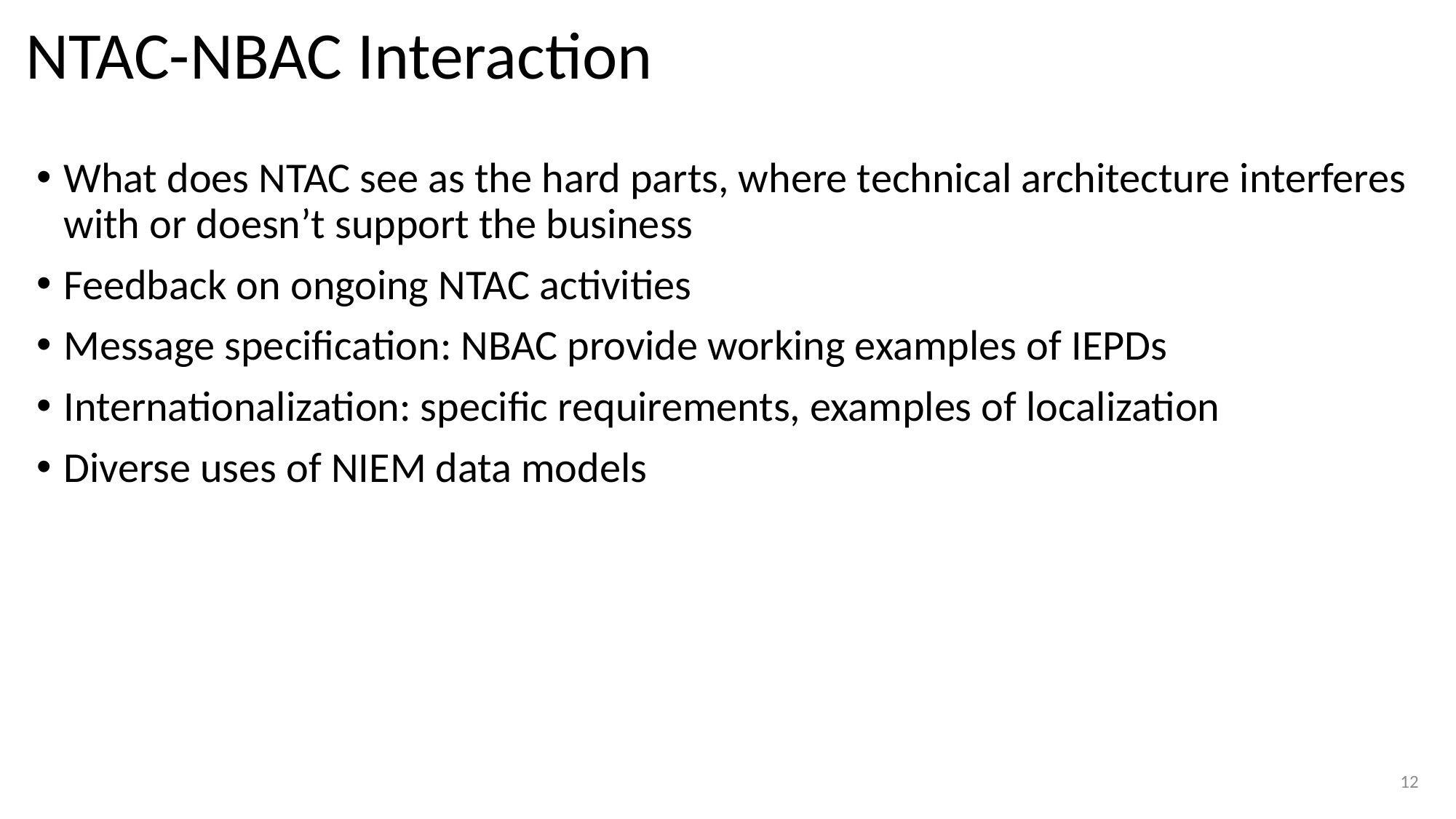

# NTAC-NBAC Interaction
What does NTAC see as the hard parts, where technical architecture interferes with or doesn’t support the business
Feedback on ongoing NTAC activities
Message specification: NBAC provide working examples of IEPDs
Internationalization: specific requirements, examples of localization
Diverse uses of NIEM data models
12